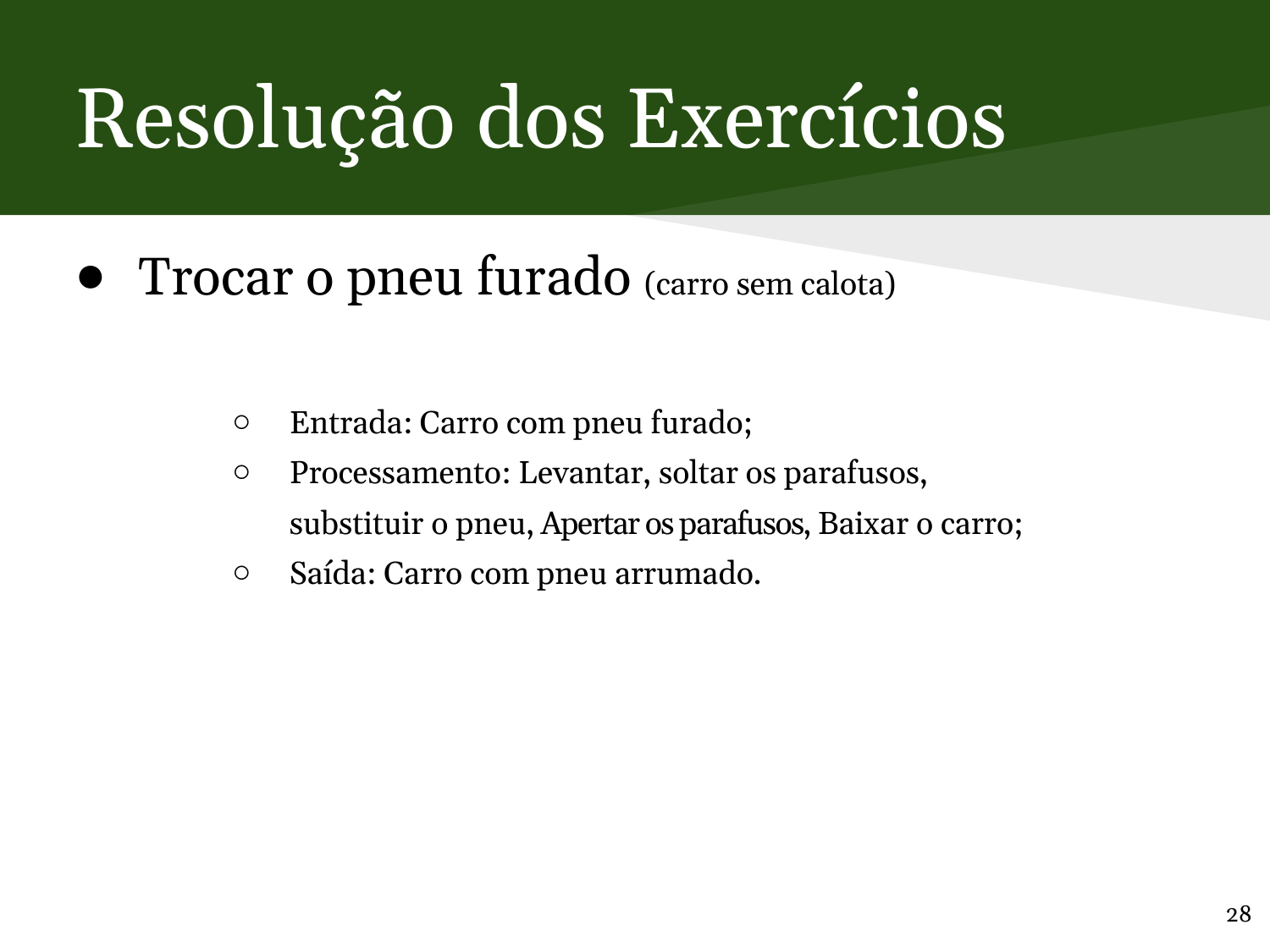

# Resolução dos Exercícios
Trocar o pneu furado (carro sem calota)
Entrada: Carro com pneu furado;
Processamento: Levantar, soltar os parafusos, substituir o pneu, Apertar os parafusos, Baixar o carro;
Saída: Carro com pneu arrumado.

28